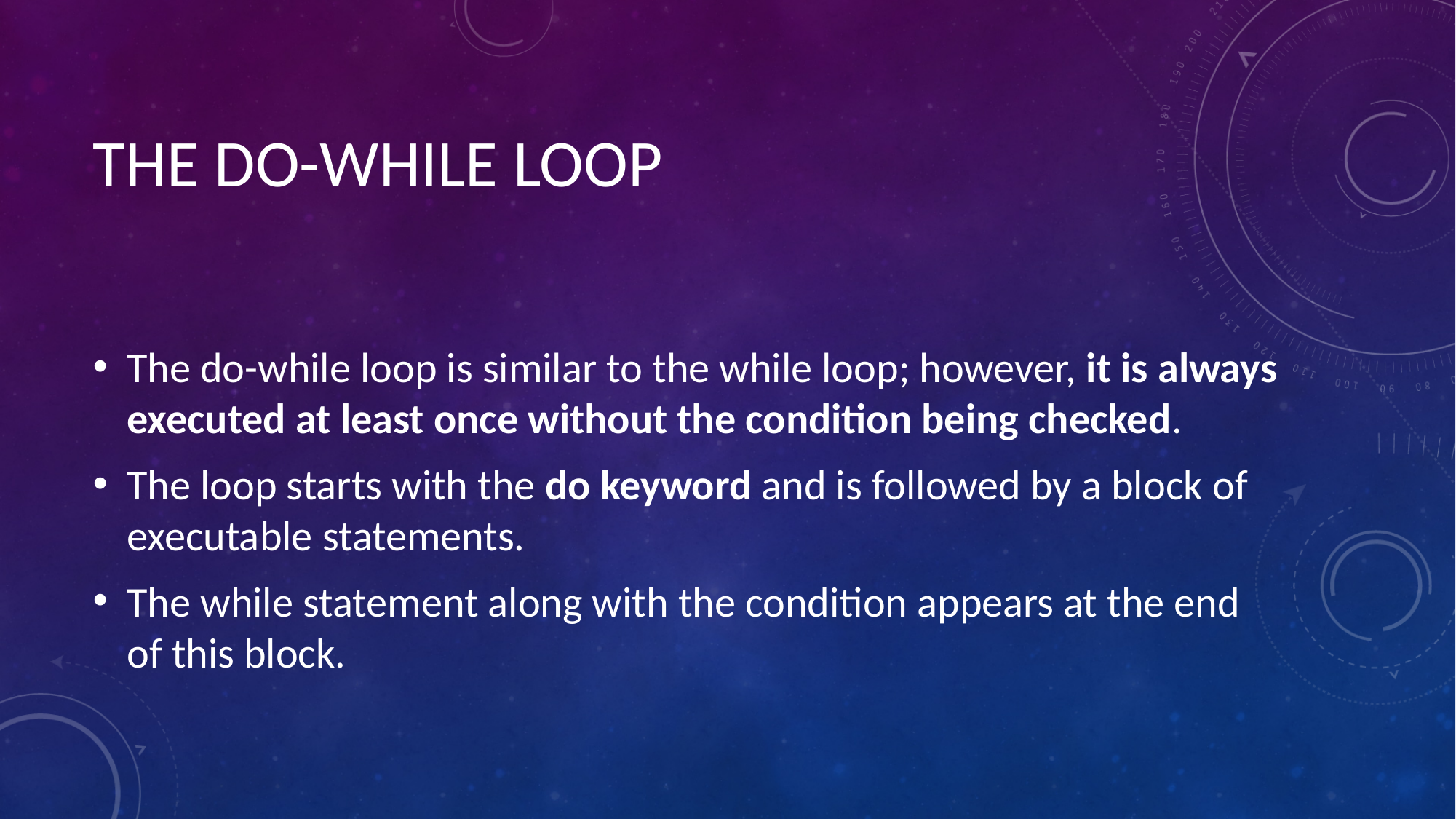

# The do-while Loop
The do-while loop is similar to the while loop; however, it is always executed at least once without the condition being checked.
The loop starts with the do keyword and is followed by a block of executable statements.
The while statement along with the condition appears at the end of this block.